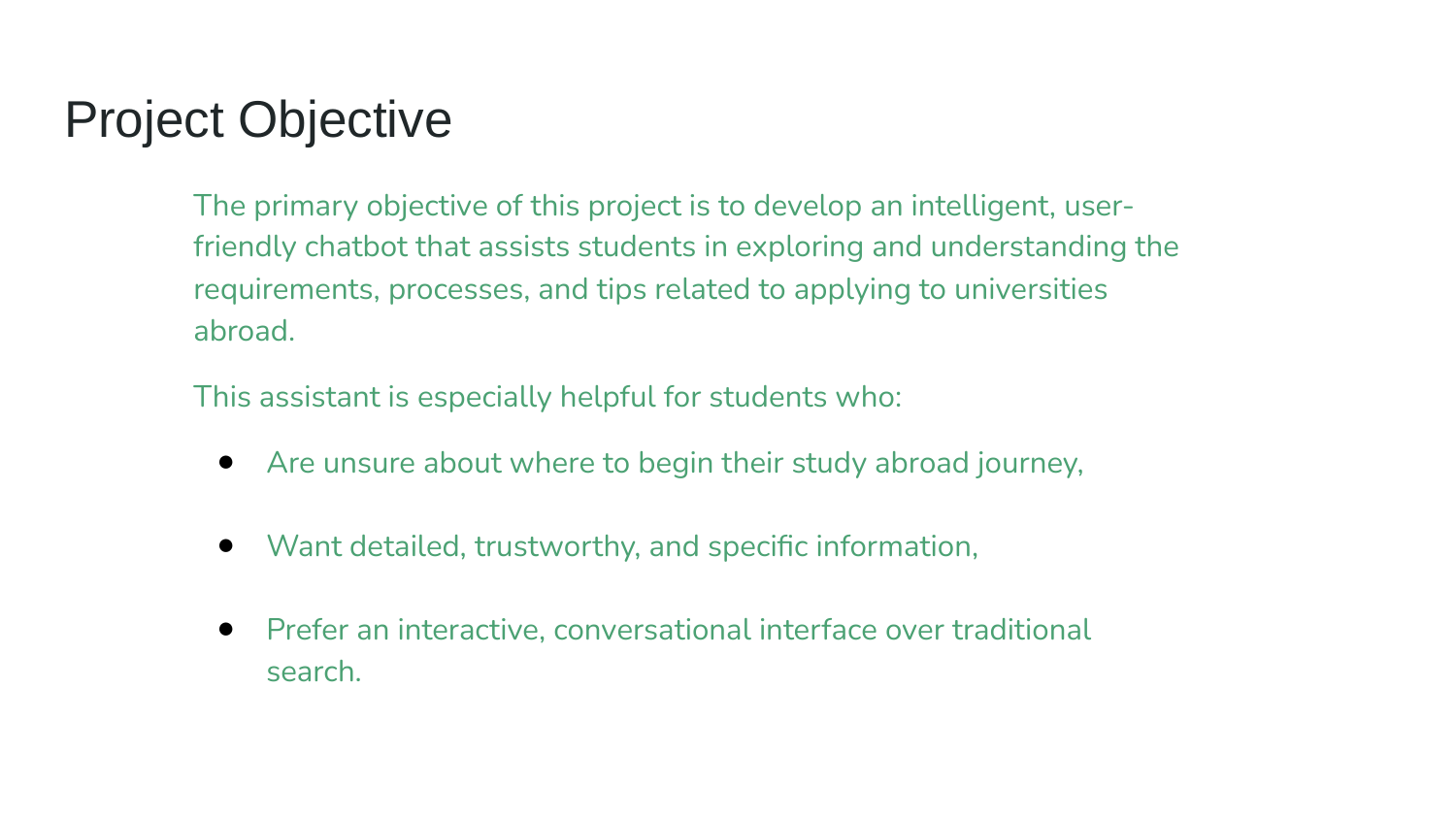

# Project Objective
The primary objective of this project is to develop an intelligent, user-friendly chatbot that assists students in exploring and understanding the requirements, processes, and tips related to applying to universities abroad.
This assistant is especially helpful for students who:
Are unsure about where to begin their study abroad journey,
Want detailed, trustworthy, and specific information,
Prefer an interactive, conversational interface over traditional search.